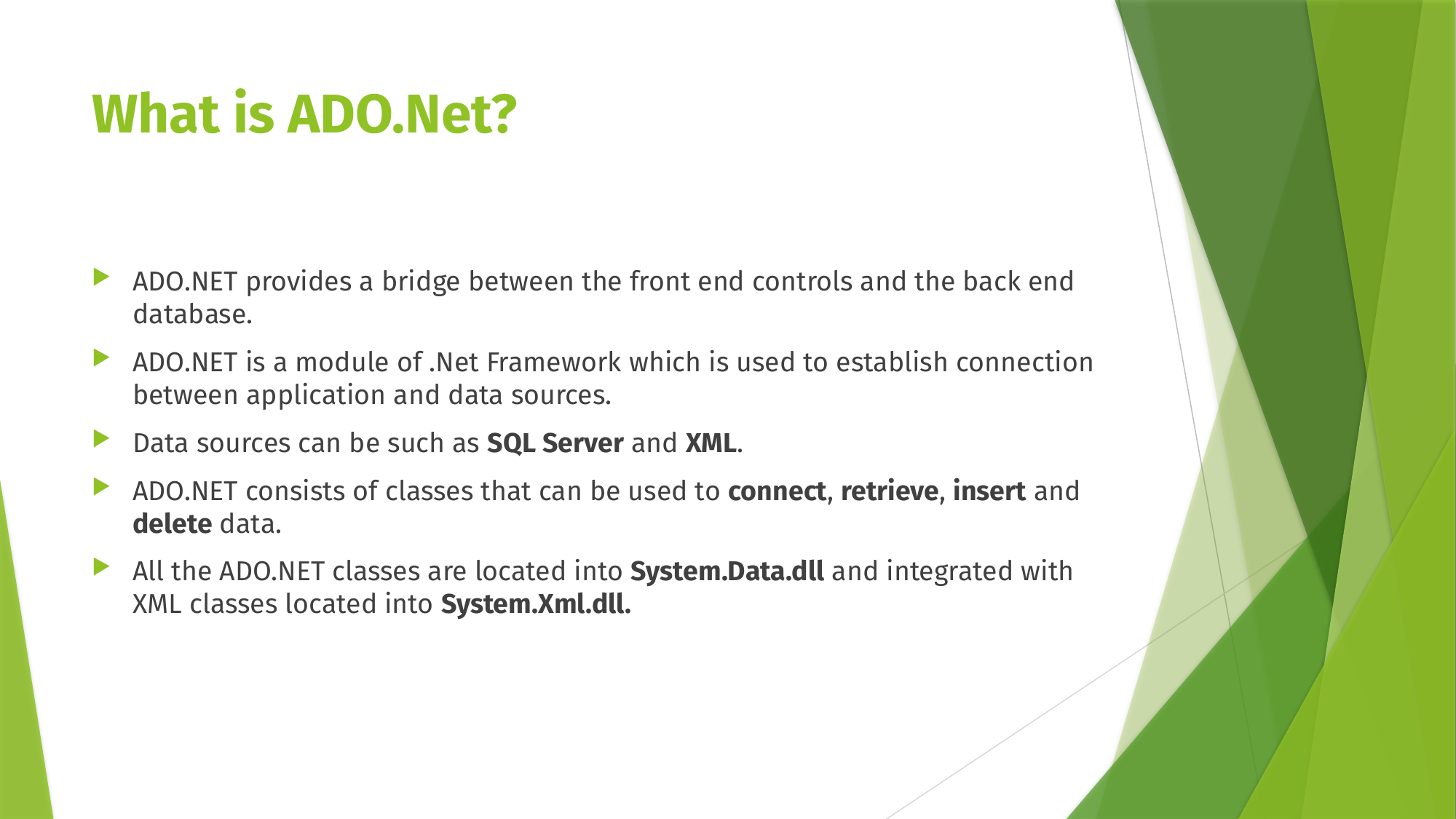

# What is ADO.Net?
ADO.NET provides a bridge between the front end controls and the back end database.
ADO.NET is a module of .Net Framework which is used to establish connection between application and data sources.
Data sources can be such as SQL Server and XML.
ADO.NET consists of classes that can be used to connect, retrieve, insert and delete data.
All the ADO.NET classes are located into System.Data.dll and integrated with XML classes located into System.Xml.dll.